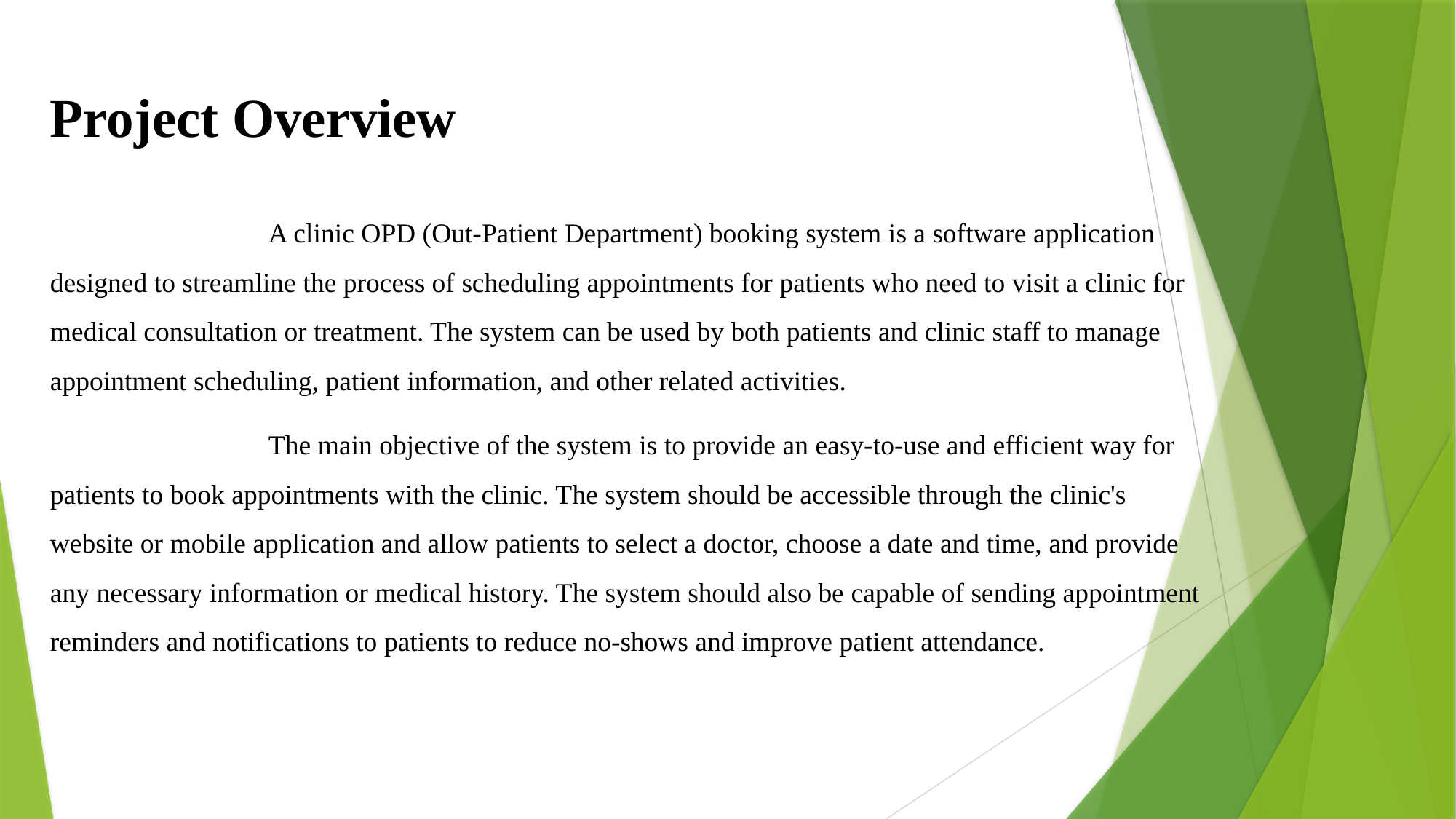

# Project Overview
		A clinic OPD (Out-Patient Department) booking system is a software application designed to streamline the process of scheduling appointments for patients who need to visit a clinic for medical consultation or treatment. The system can be used by both patients and clinic staff to manage appointment scheduling, patient information, and other related activities.
	 	The main objective of the system is to provide an easy-to-use and efficient way for patients to book appointments with the clinic. The system should be accessible through the clinic's website or mobile application and allow patients to select a doctor, choose a date and time, and provide any necessary information or medical history. The system should also be capable of sending appointment reminders and notifications to patients to reduce no-shows and improve patient attendance.